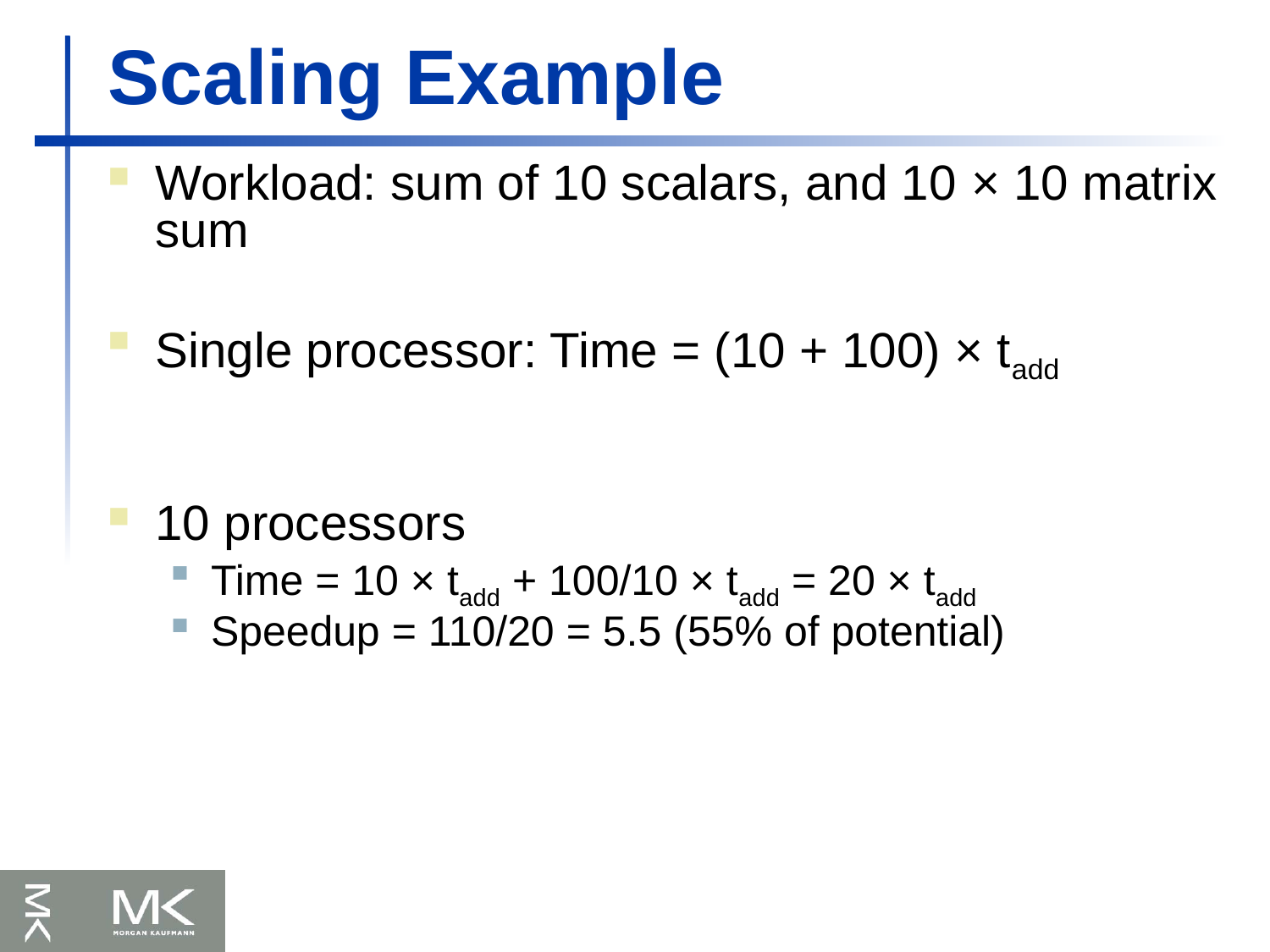

# Scaling Example
Workload: sum of 10 scalars, and 10 × 10 matrix sum

Single processor: Time = (10 + 100) × tadd

10 processors
Time = 10 × tadd + 100/10 × tadd = 20 × tadd
Speedup = 110/20 = 5.5 (55% of potential)